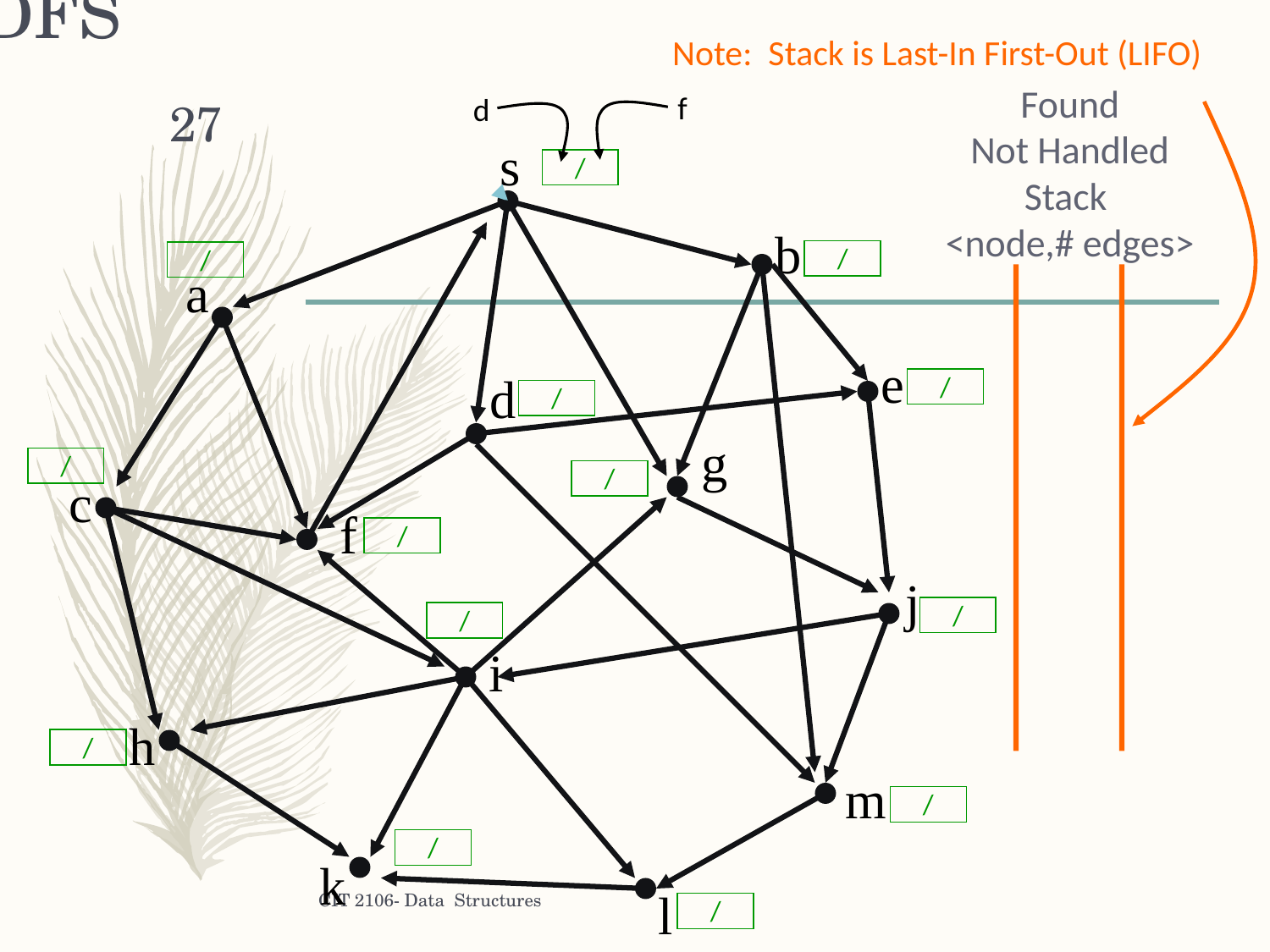

# DFS
Note:  Stack is Last-In First-Out (LIFO)

Found
Not Handled
Stack
<node,# edges>
f

d

27
s
/
/
/
/
/
/
/
/
/
/
/
/
/
/

b

a

e
d

g

c

f

j

i

h

m

k

CIT 2106- Data  Structures
l